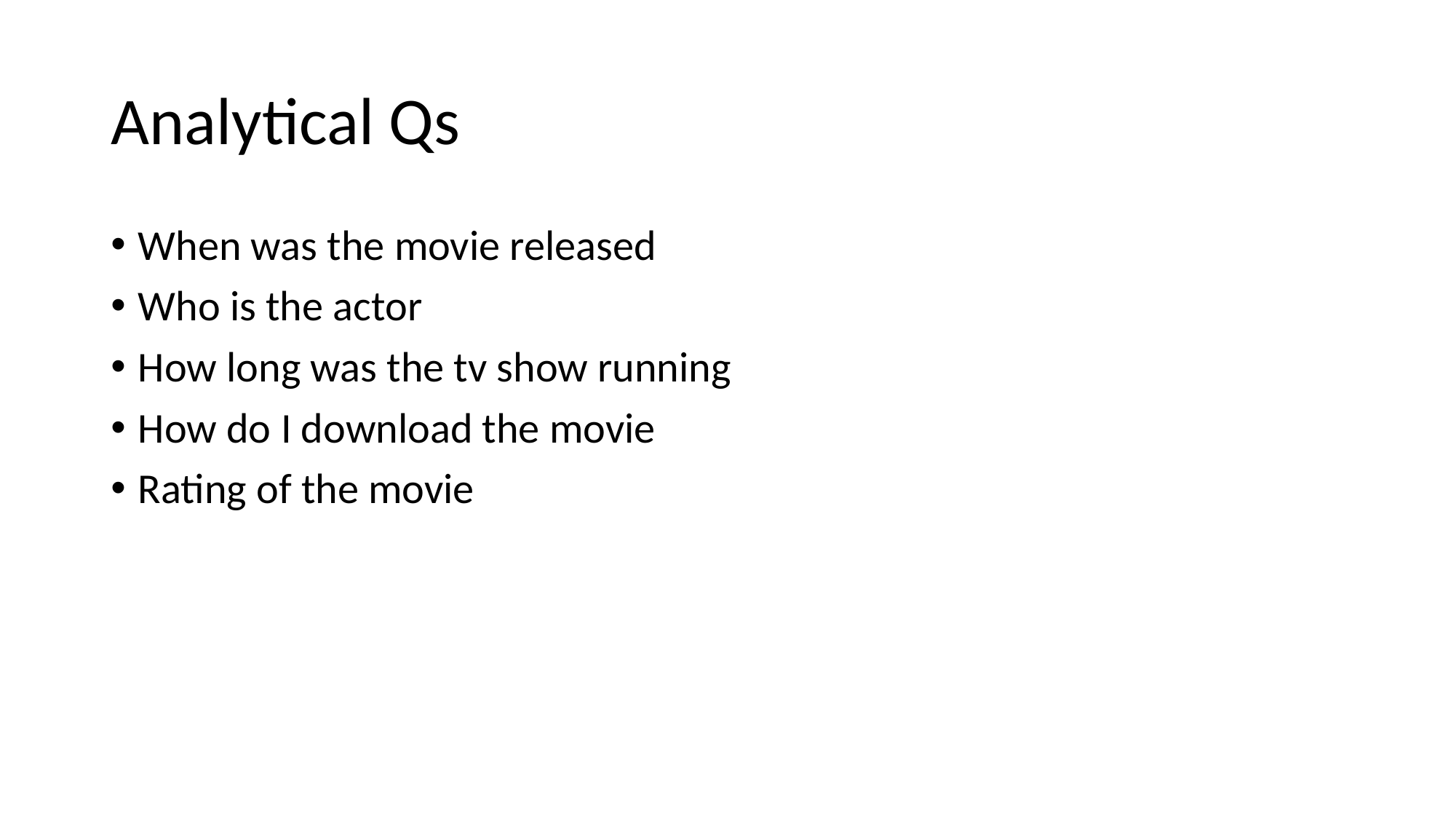

# Analytical Qs
When was the movie released
Who is the actor
How long was the tv show running
How do I download the movie
Rating of the movie